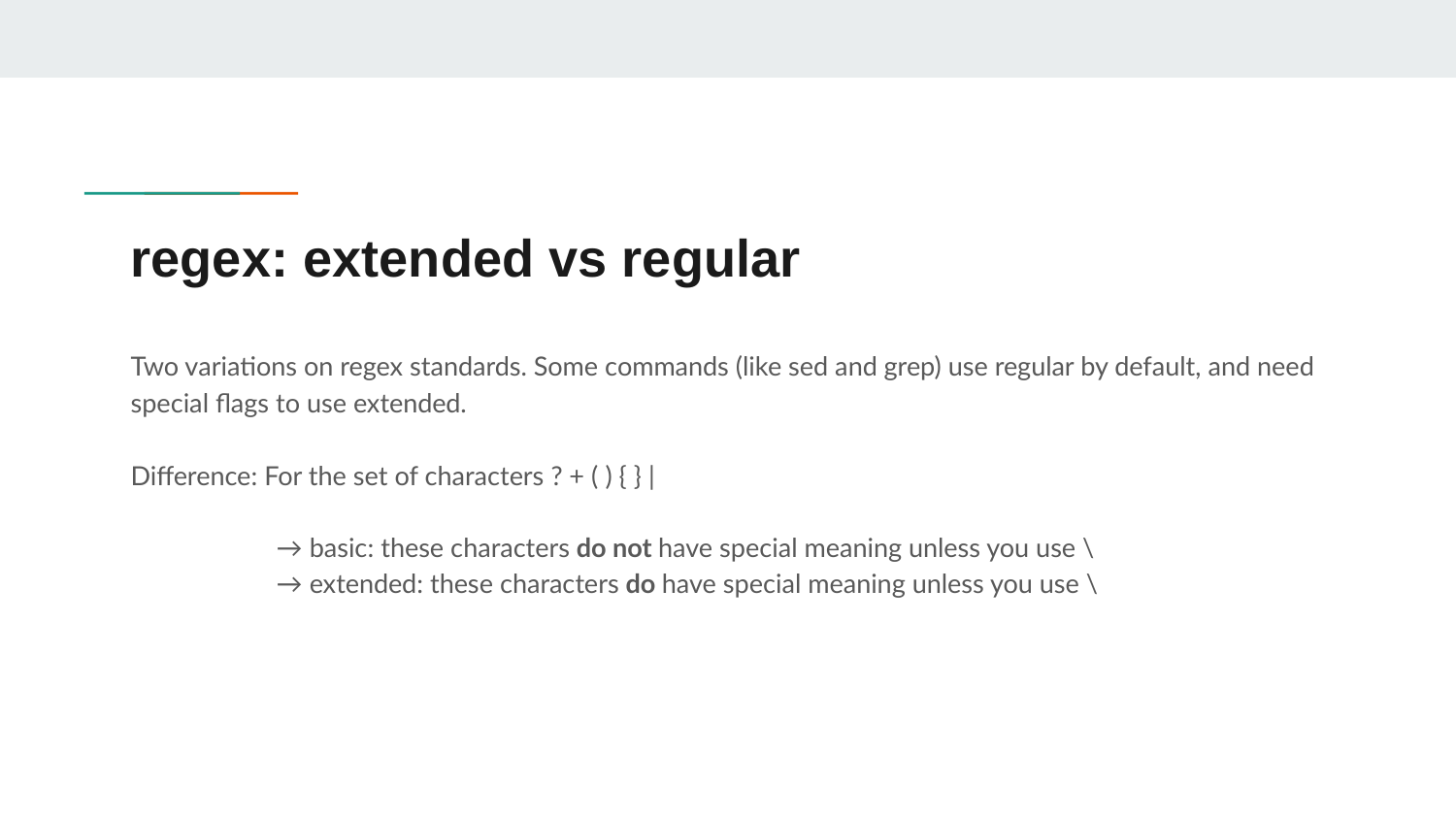

# regex: extended vs regular
Two variations on regex standards. Some commands (like sed and grep) use regular by default, and need special flags to use extended.

Difference: For the set of characters ? + ( ) { } |

	→ basic: these characters do not have special meaning unless you use \
	→ extended: these characters do have special meaning unless you use \